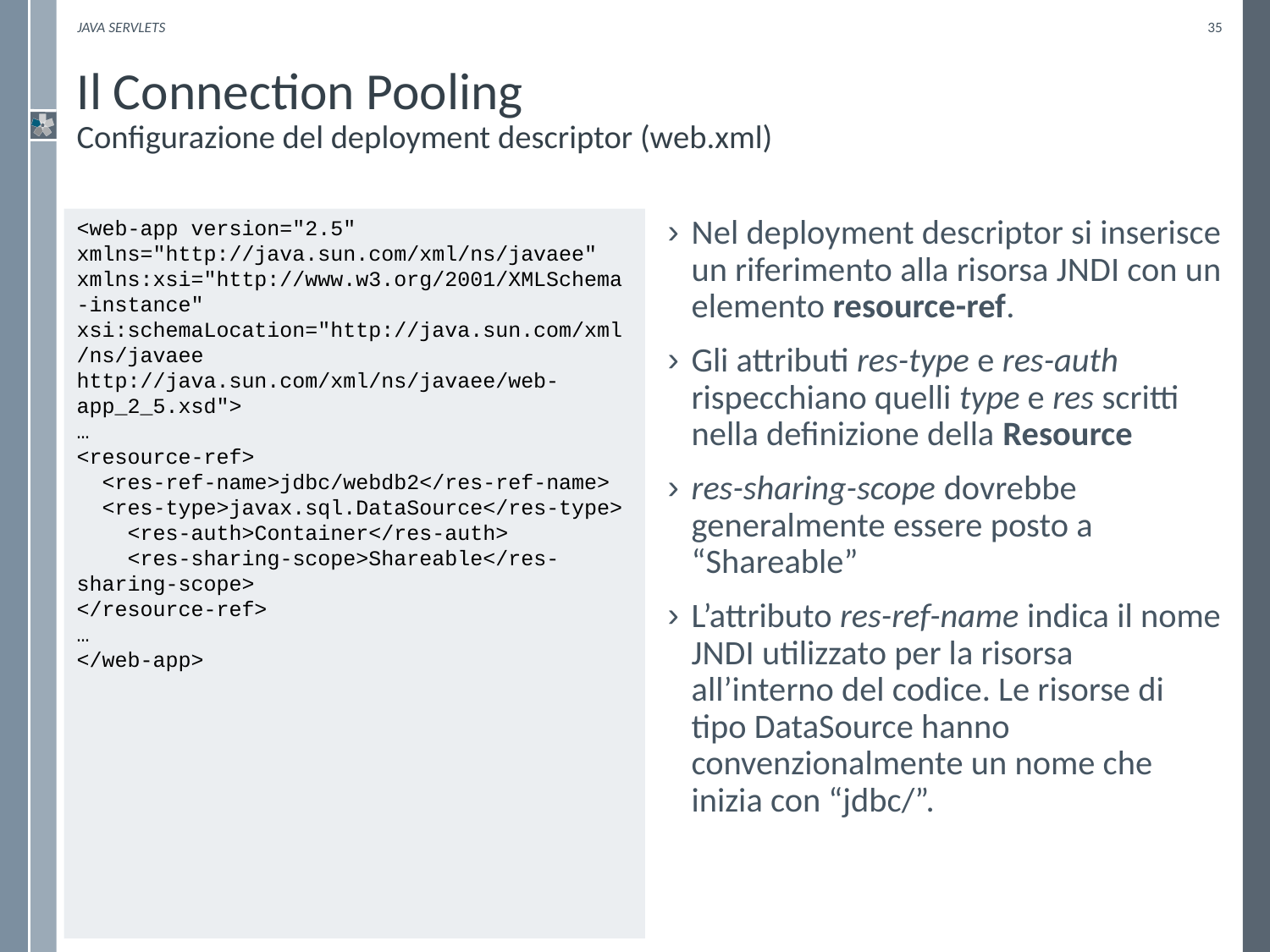

Java Servlets
35
# Il Connection Pooling Configurazione del deployment descriptor (web.xml)
Nel deployment descriptor si inserisce un riferimento alla risorsa JNDI con un elemento resource-ref.
Gli attributi res-type e res-auth rispecchiano quelli type e res scritti nella definizione della Resource
res-sharing-scope dovrebbe generalmente essere posto a “Shareable”
L’attributo res-ref-name indica il nome JNDI utilizzato per la risorsa all’interno del codice. Le risorse di tipo DataSource hanno convenzionalmente un nome che inizia con “jdbc/”.

<web-app version="2.5" xmlns="http://java.sun.com/xml/ns/javaee" xmlns:xsi="http://www.w3.org/2001/XMLSchema-instance" xsi:schemaLocation="http://java.sun.com/xml/ns/javaee http://java.sun.com/xml/ns/javaee/web-app_2_5.xsd">
…
<resource-ref>
  <res-ref-name>jdbc/webdb2</res-ref-name>
  <res-type>javax.sql.DataSource</res-type>
    <res-auth>Container</res-auth>
    <res-sharing-scope>Shareable</res-sharing-scope>
</resource-ref>
…
</web-app>